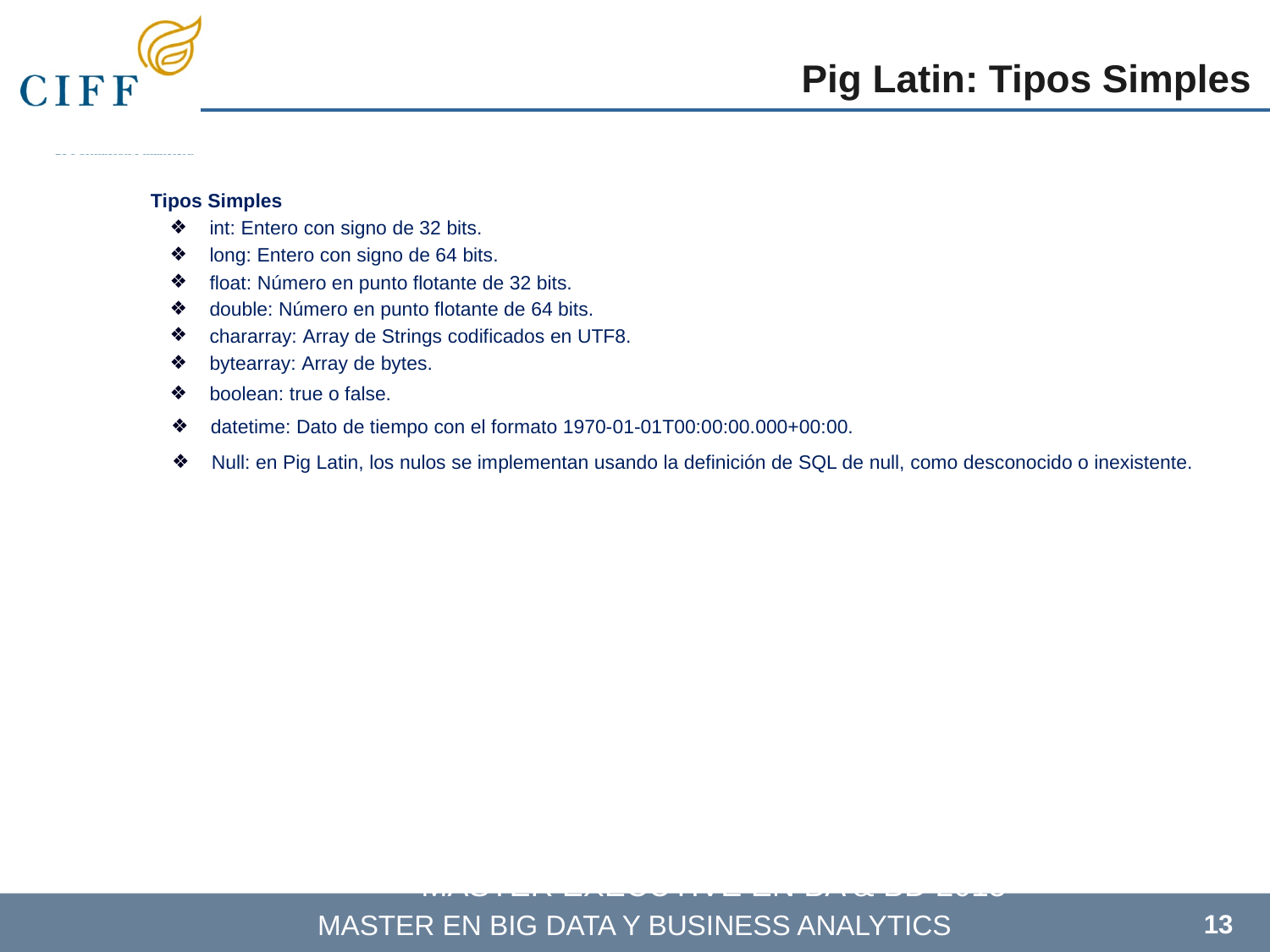

Pig Latin: Tipos Simples
Tipos Simples
int: Entero con signo de 32 bits.
long: Entero con signo de 64 bits.
float: Número en punto flotante de 32 bits.
double: Número en punto flotante de 64 bits.

chararray: Array de Strings codificados en UTF8.
bytearray: Array de bytes.
boolean: true o false.
datetime: Dato de tiempo con el formato 1970-01-01T00:00:00.000+00:00.

Null: en Pig Latin, los nulos se implementan usando la definición de SQL de null, como desconocido o inexistente.

13